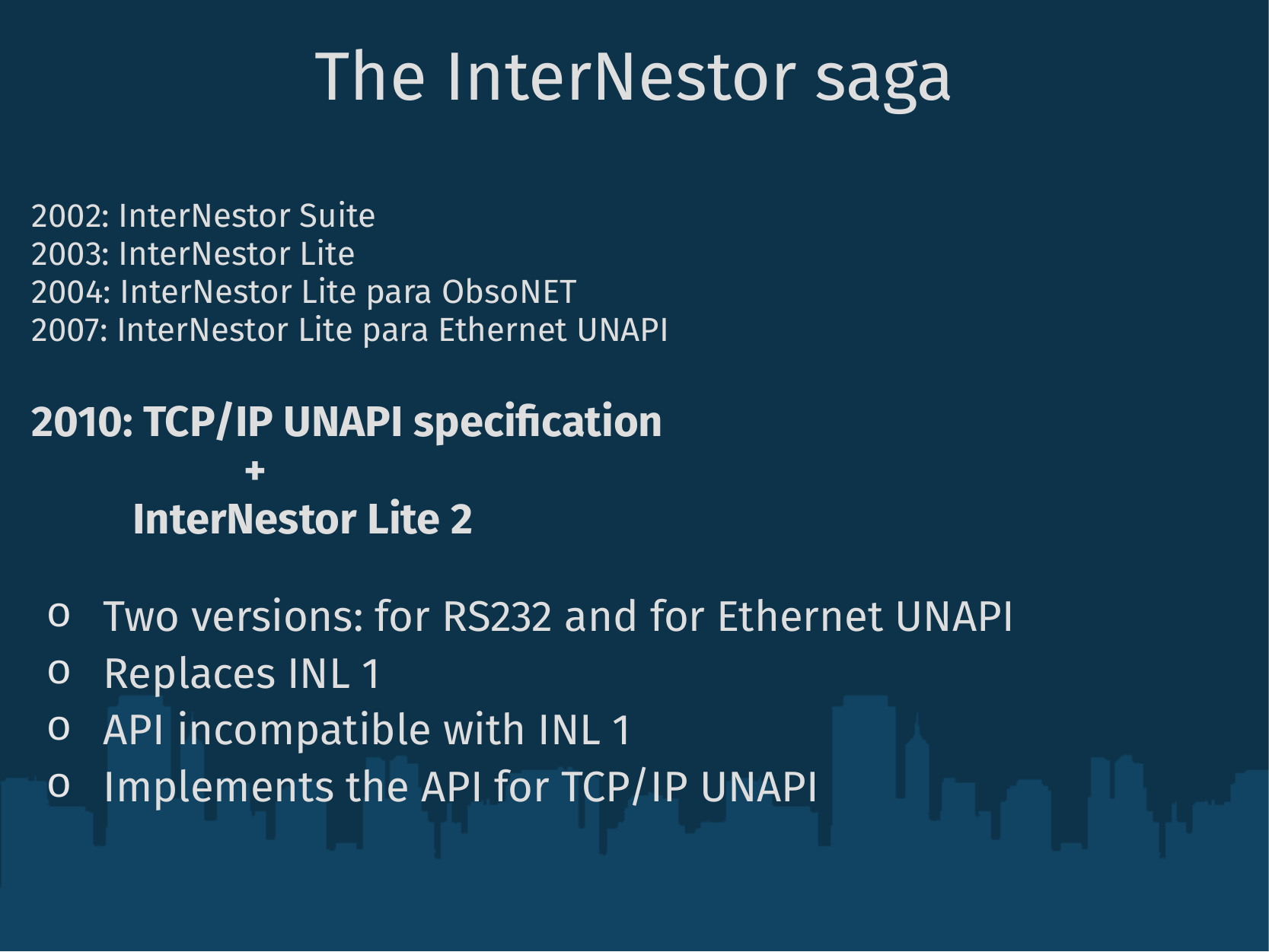

# The InterNestor saga
2002: InterNestor Suite
2003: InterNestor Lite
2004: InterNestor Lite para ObsoNET
2007: InterNestor Lite para Ethernet UNAPI

2010: TCP/IP UNAPI specification
                     +
          InterNestor Lite 2

Two versions: for RS232 and for Ethernet UNAPI
Replaces INL 1
API incompatible with INL 1
Implements the API for TCP/IP UNAPI